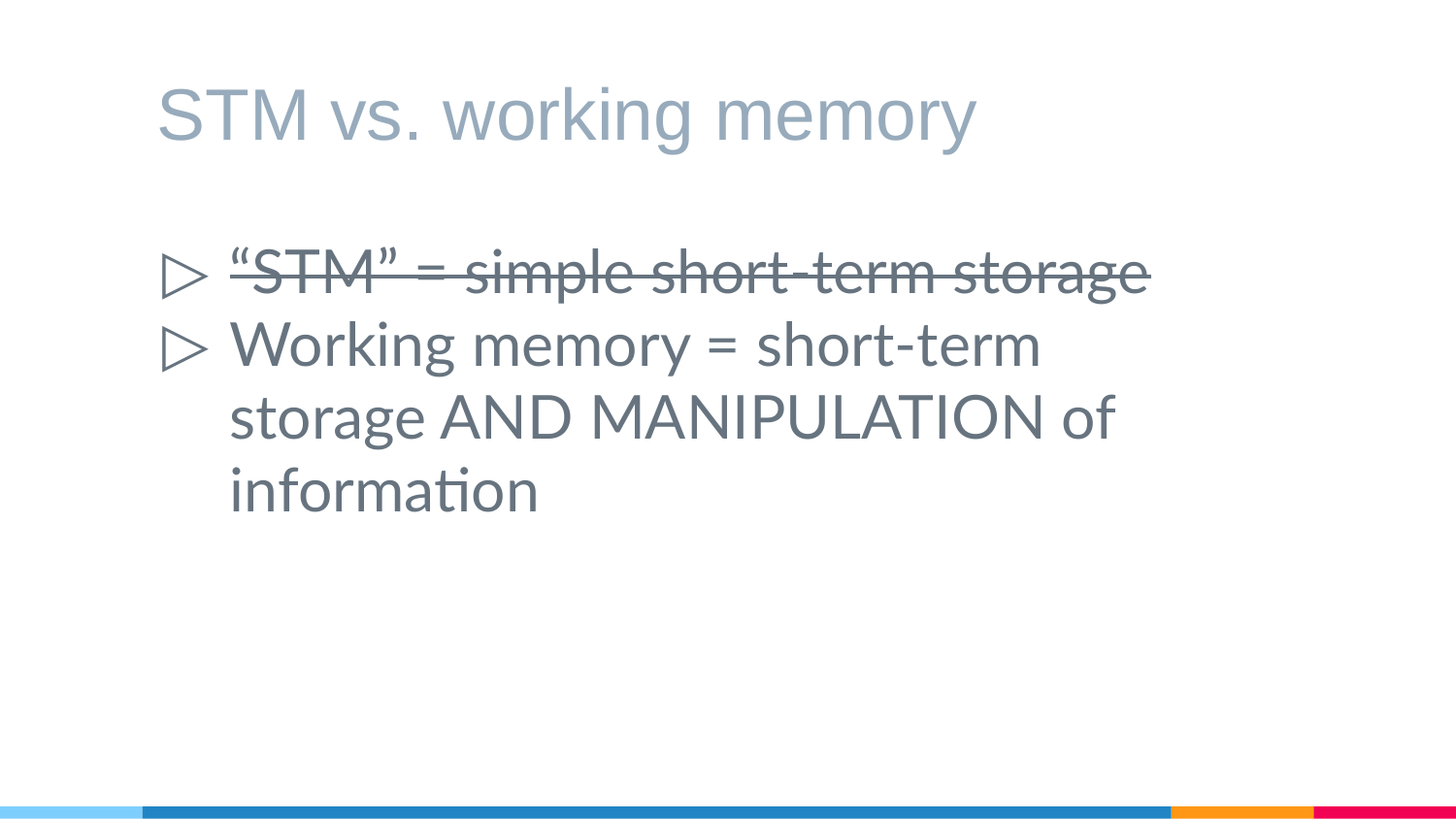

# STM vs. working memory
“STM” = simple short-term storage
Working memory = short-term storage AND MANIPULATION of information